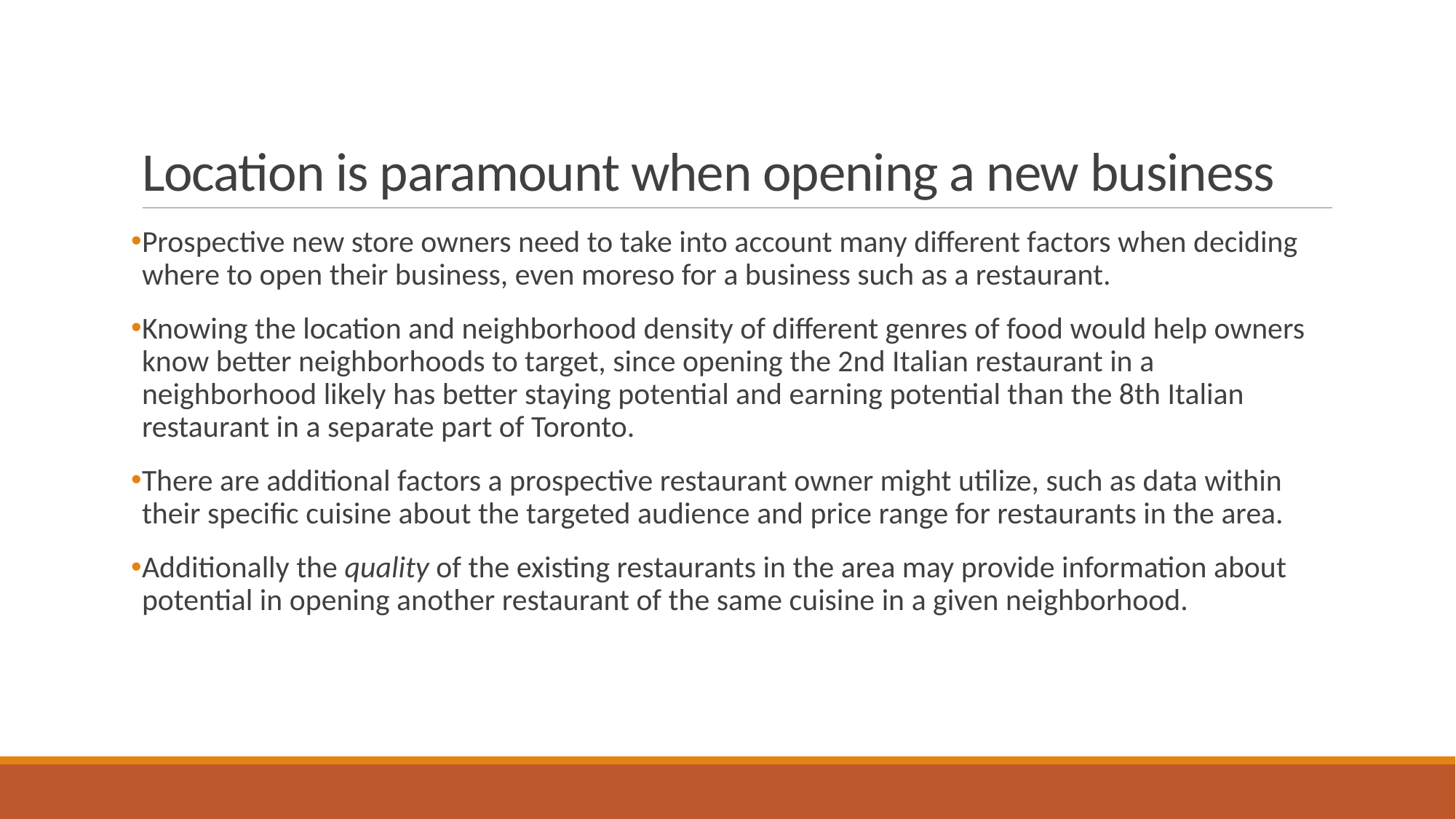

# Location is paramount when opening a new business
Prospective new store owners need to take into account many different factors when deciding where to open their business, even moreso for a business such as a restaurant.
Knowing the location and neighborhood density of different genres of food would help owners know better neighborhoods to target, since opening the 2nd Italian restaurant in a neighborhood likely has better staying potential and earning potential than the 8th Italian restaurant in a separate part of Toronto.
There are additional factors a prospective restaurant owner might utilize, such as data within their specific cuisine about the targeted audience and price range for restaurants in the area.
Additionally the quality of the existing restaurants in the area may provide information about potential in opening another restaurant of the same cuisine in a given neighborhood.